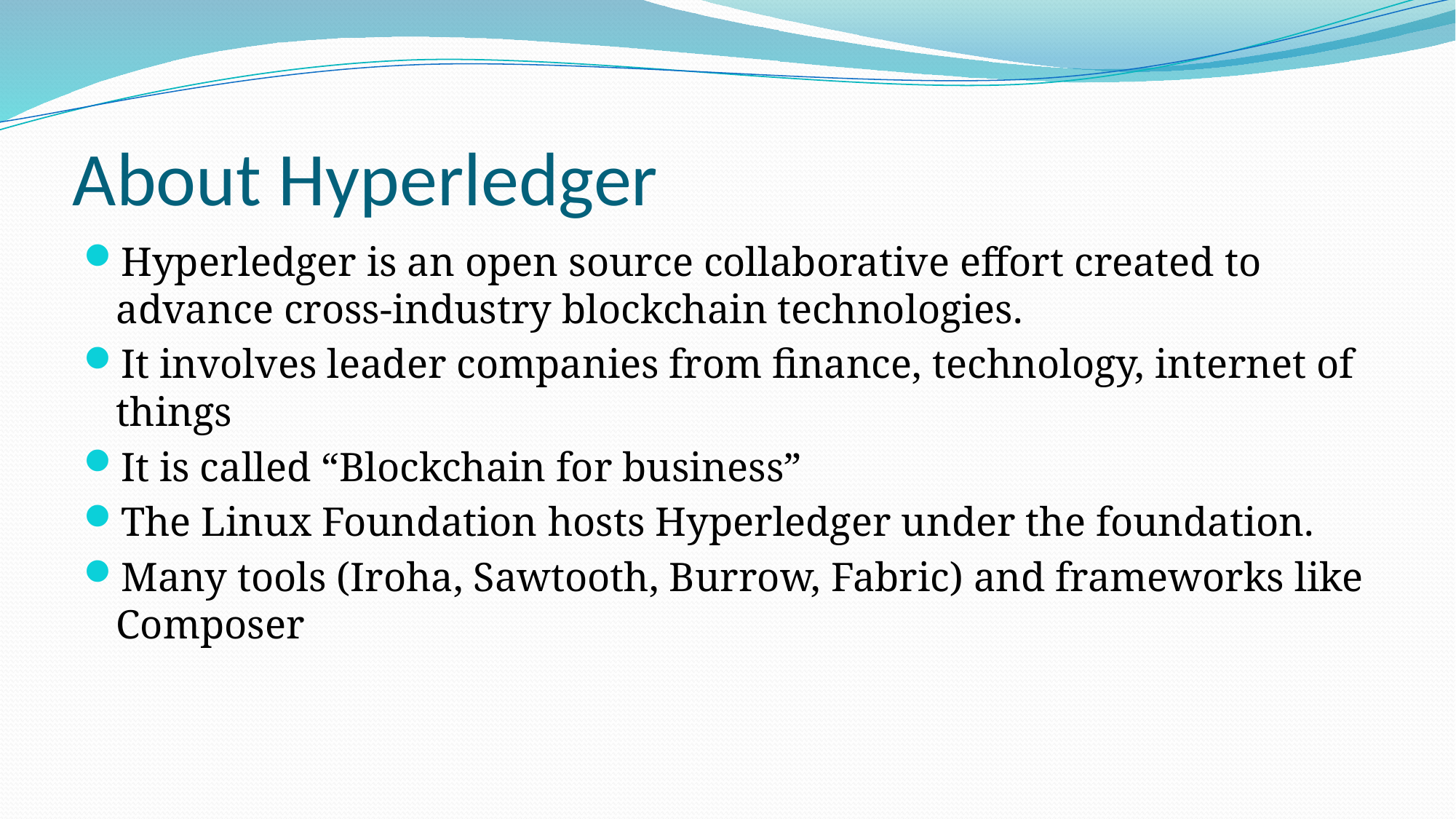

# About Hyperledger
Hyperledger is an open source collaborative effort created to advance cross-industry blockchain technologies.
It involves leader companies from finance, technology, internet of things
It is called “Blockchain for business”
The Linux Foundation hosts Hyperledger under the foundation.
Many tools (Iroha, Sawtooth, Burrow, Fabric) and frameworks like Composer